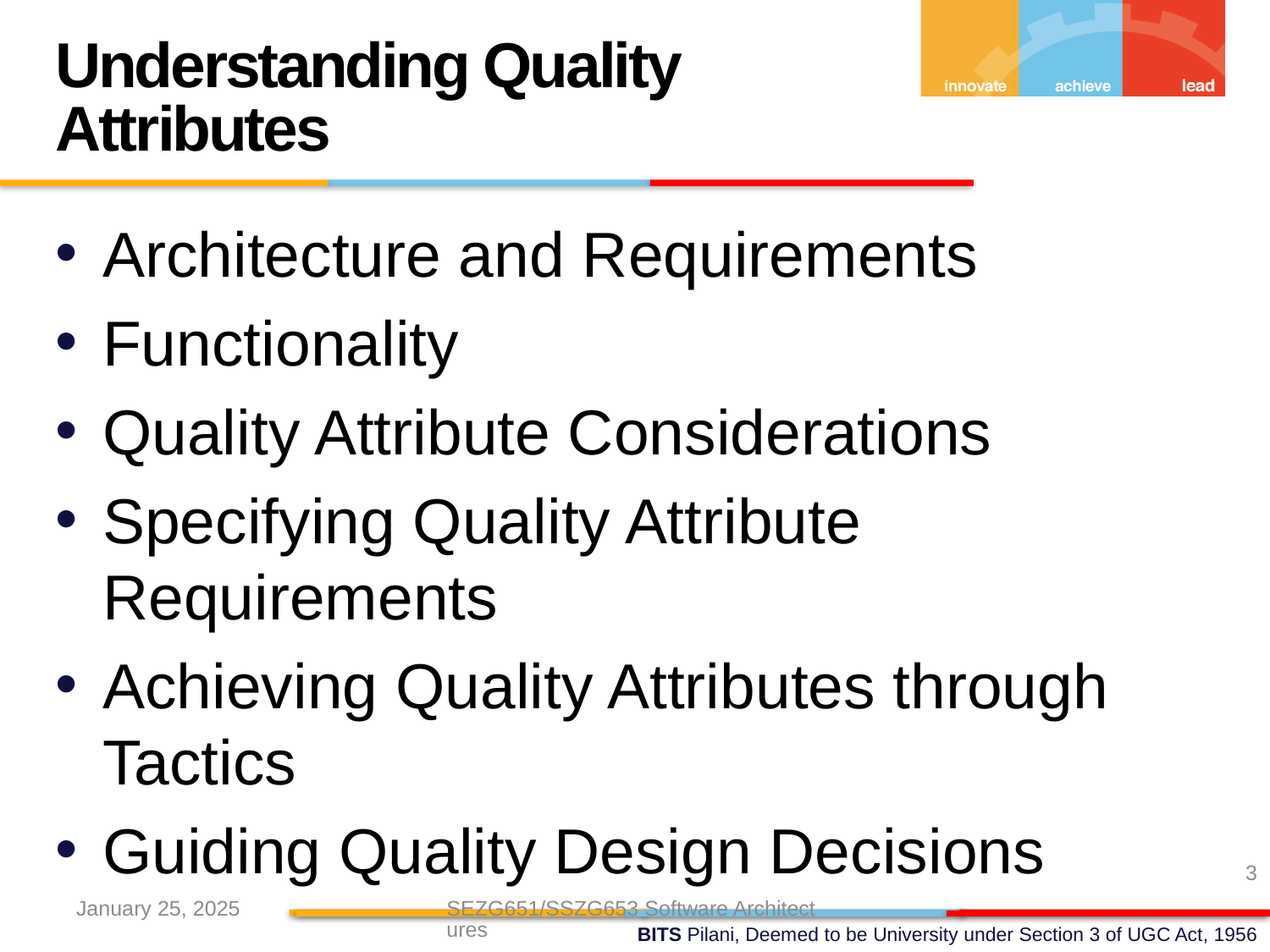

Understanding Quality Attributes
Architecture and Requirements
Functionality
Quality Attribute Considerations
Specifying Quality Attribute Requirements
Achieving Quality Attributes through Tactics
Guiding Quality Design Decisions
3
January 25, 2025
SEZG651/SSZG653 Software Architectures